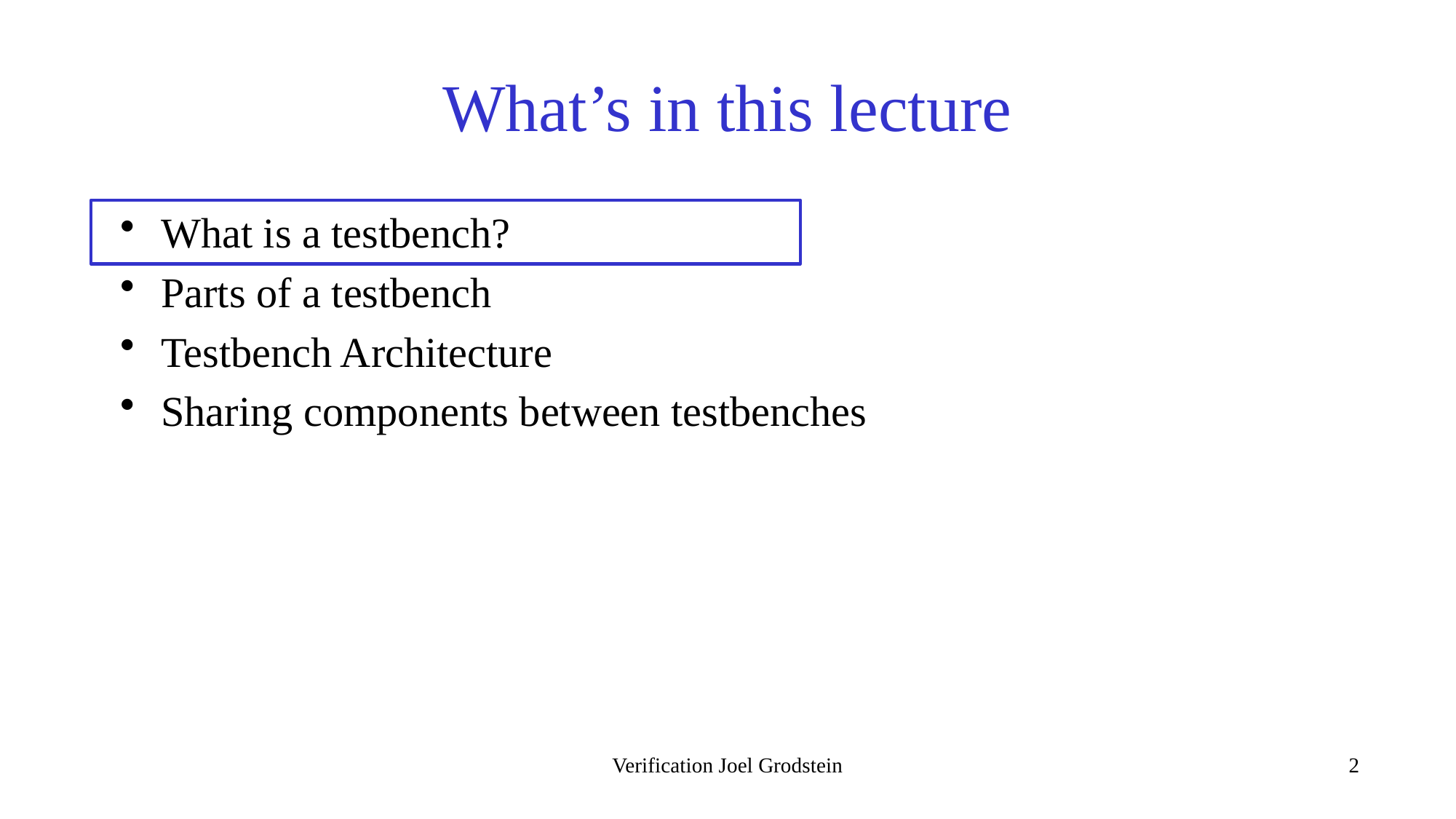

# What’s in this lecture

What is a testbench?
Parts of a testbench
Testbench Architecture
Sharing components between testbenches

Verification Joel Grodstein